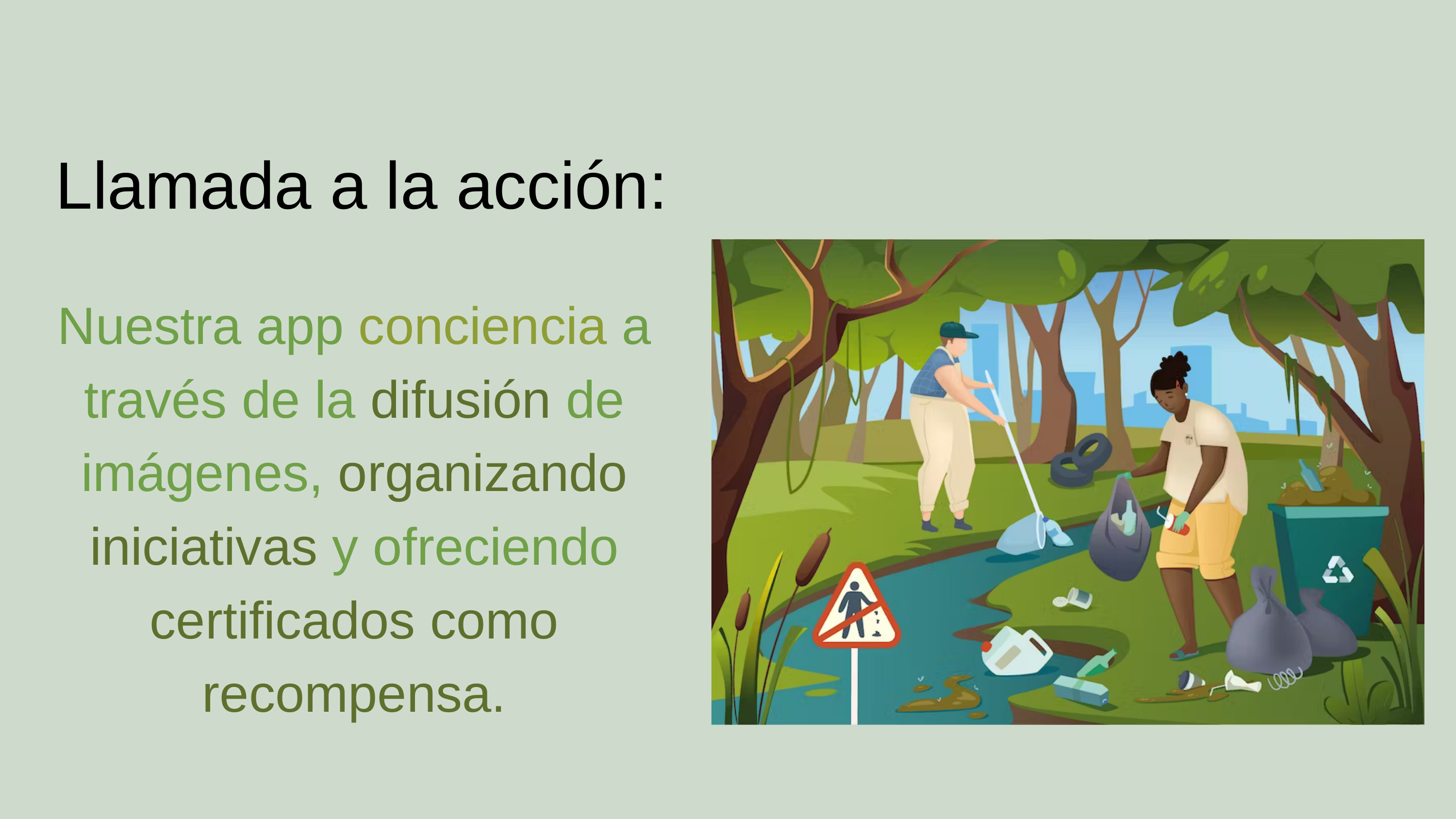

Llamada a la acción:

Nuestra app conciencia a través de la difusión de imágenes, organizando iniciativas y ofreciendo certificados como recompensa.